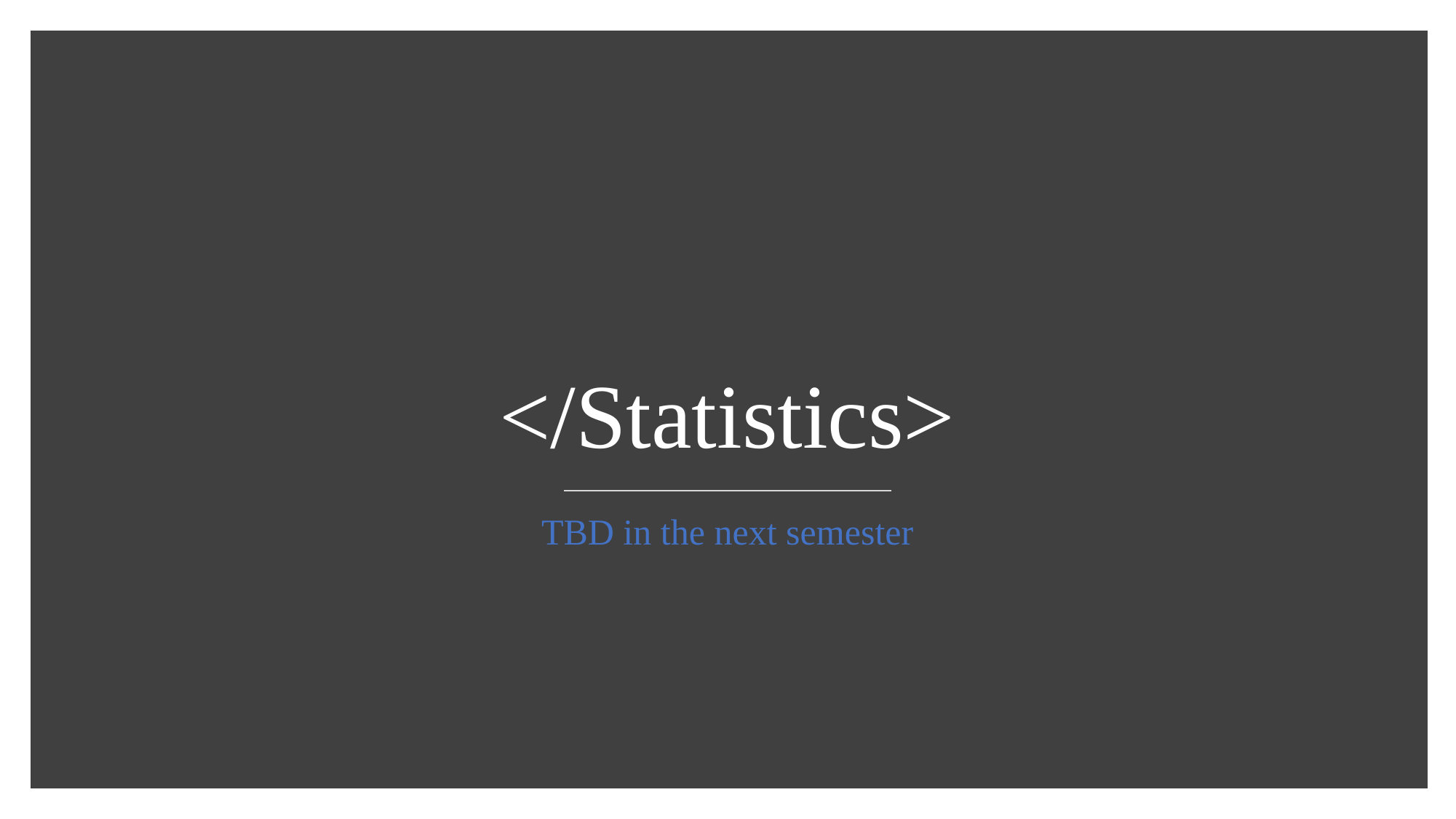

# </Statistics>
TBD in the next semester